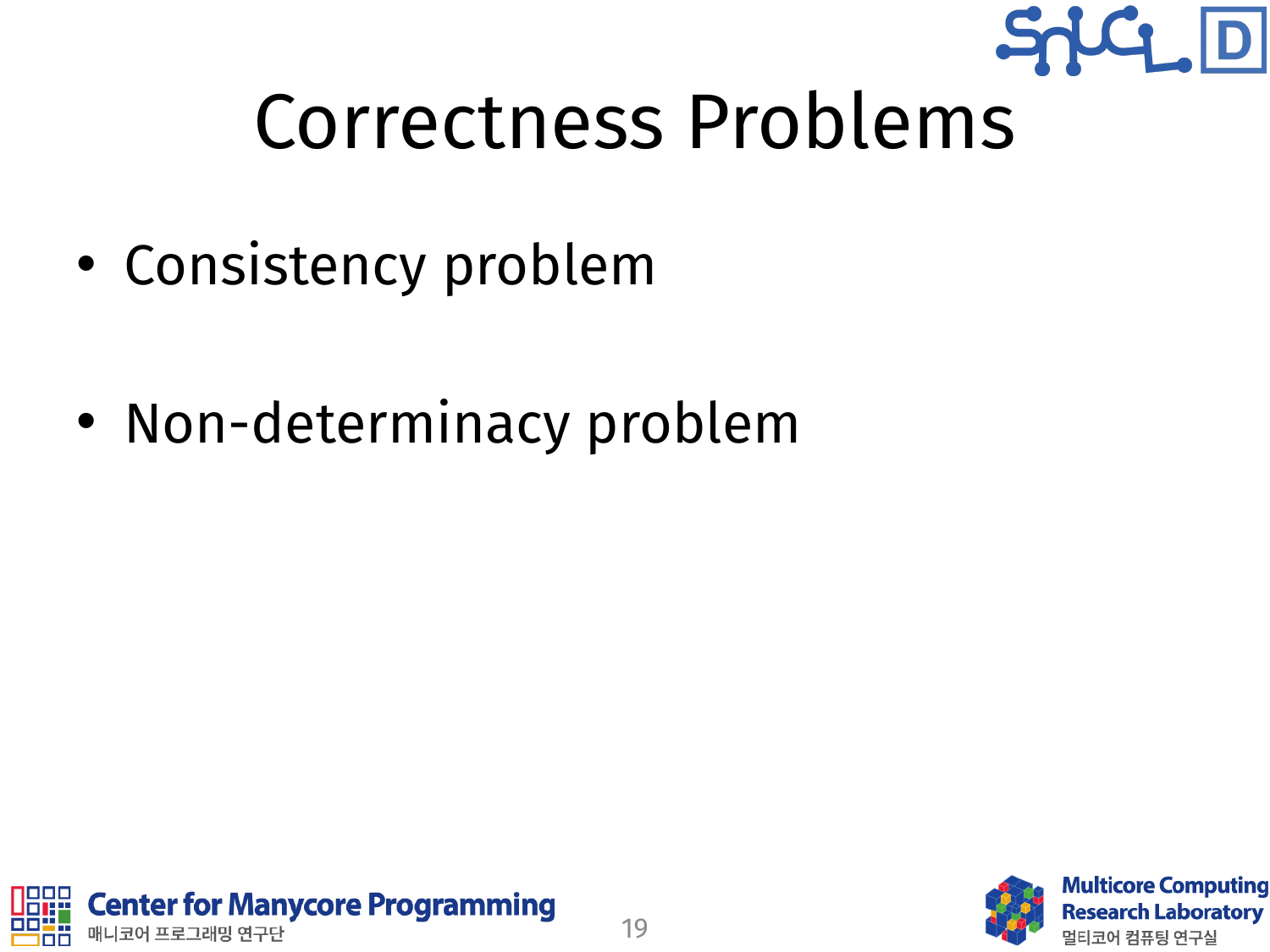

# Correctness Problems
Consistency problem

Non-determinacy problem
19